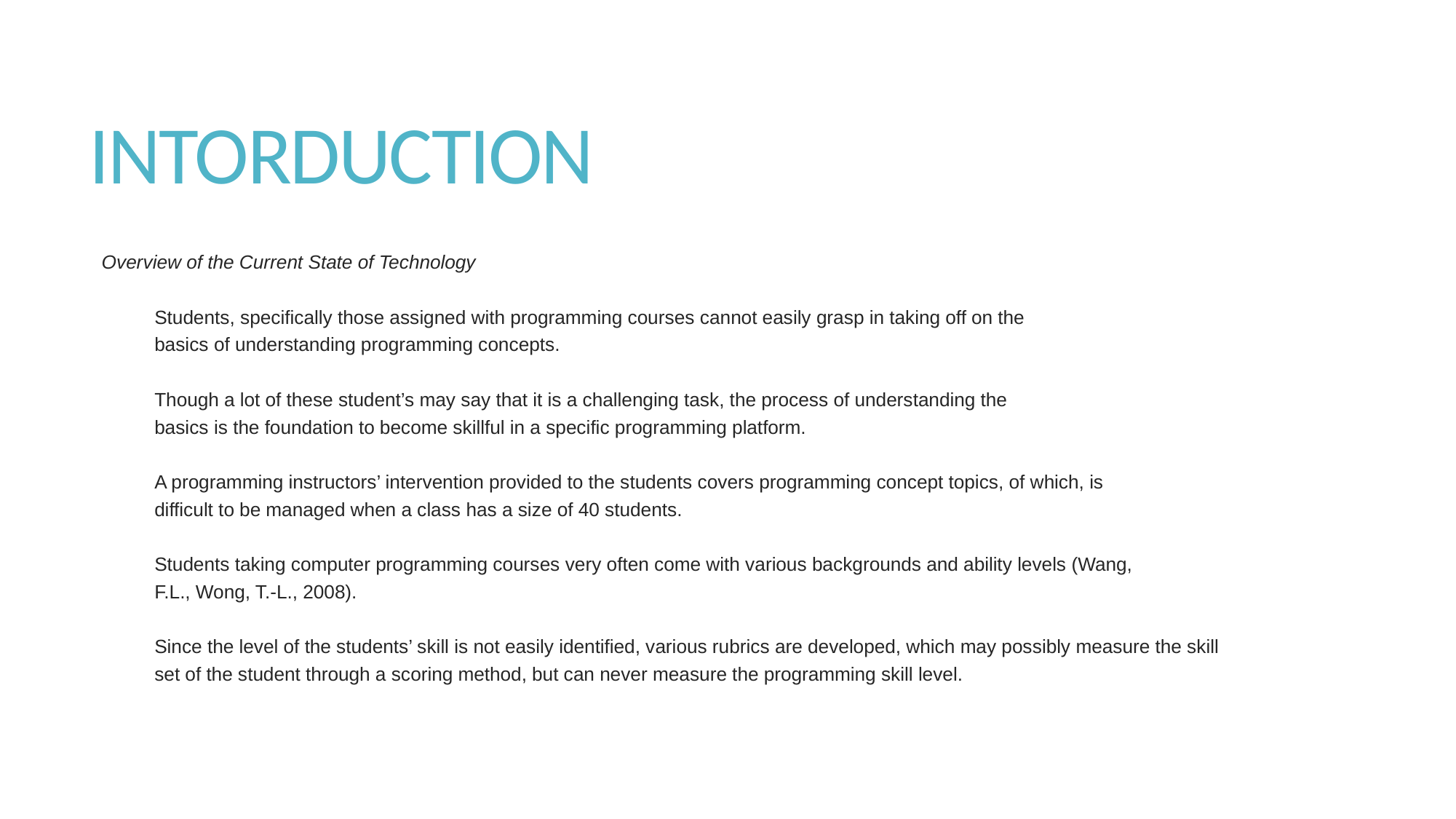

# INTORDUCTION
Overview of the Current State of Technology

Students, specifically those assigned with programming courses cannot easily grasp in taking off on the
basics of understanding programming concepts.

Though a lot of these student’s may say that it is a challenging task, the process of understanding the
basics is the foundation to become skillful in a specific programming platform.

A programming instructors’ intervention provided to the students covers programming concept topics, of which, is
difficult to be managed when a class has a size of 40 students.

Students taking computer programming courses very often come with various backgrounds and ability levels (Wang,
F.L., Wong, T.-L., 2008).

Since the level of the students’ skill is not easily identified, various rubrics are developed, which may possibly measure the skill
set of the student through a scoring method, but can never measure the programming skill level.